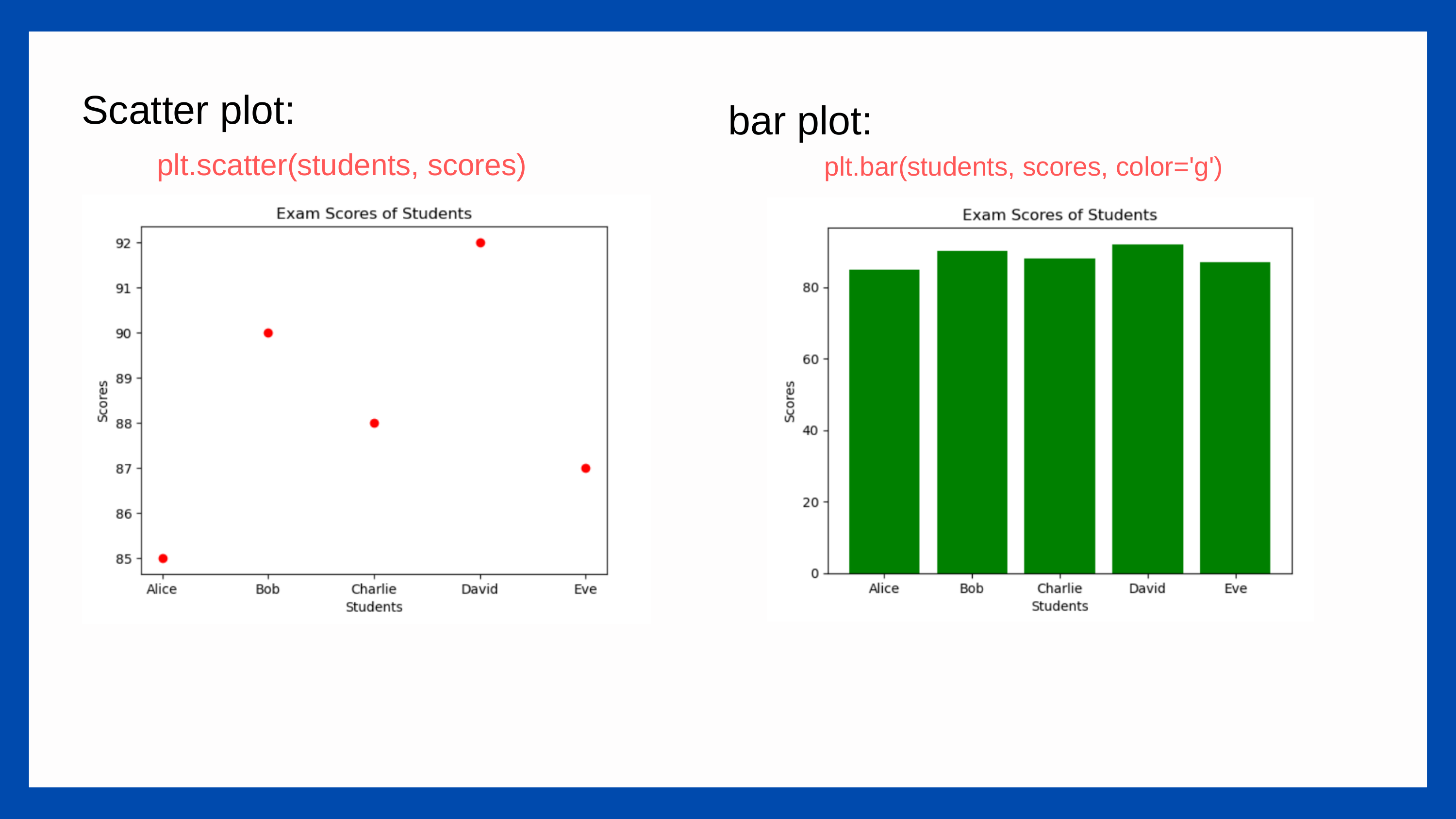

Scatter plot:
bar plot:
plt.scatter(students, scores)
plt.bar(students, scores, color='g')